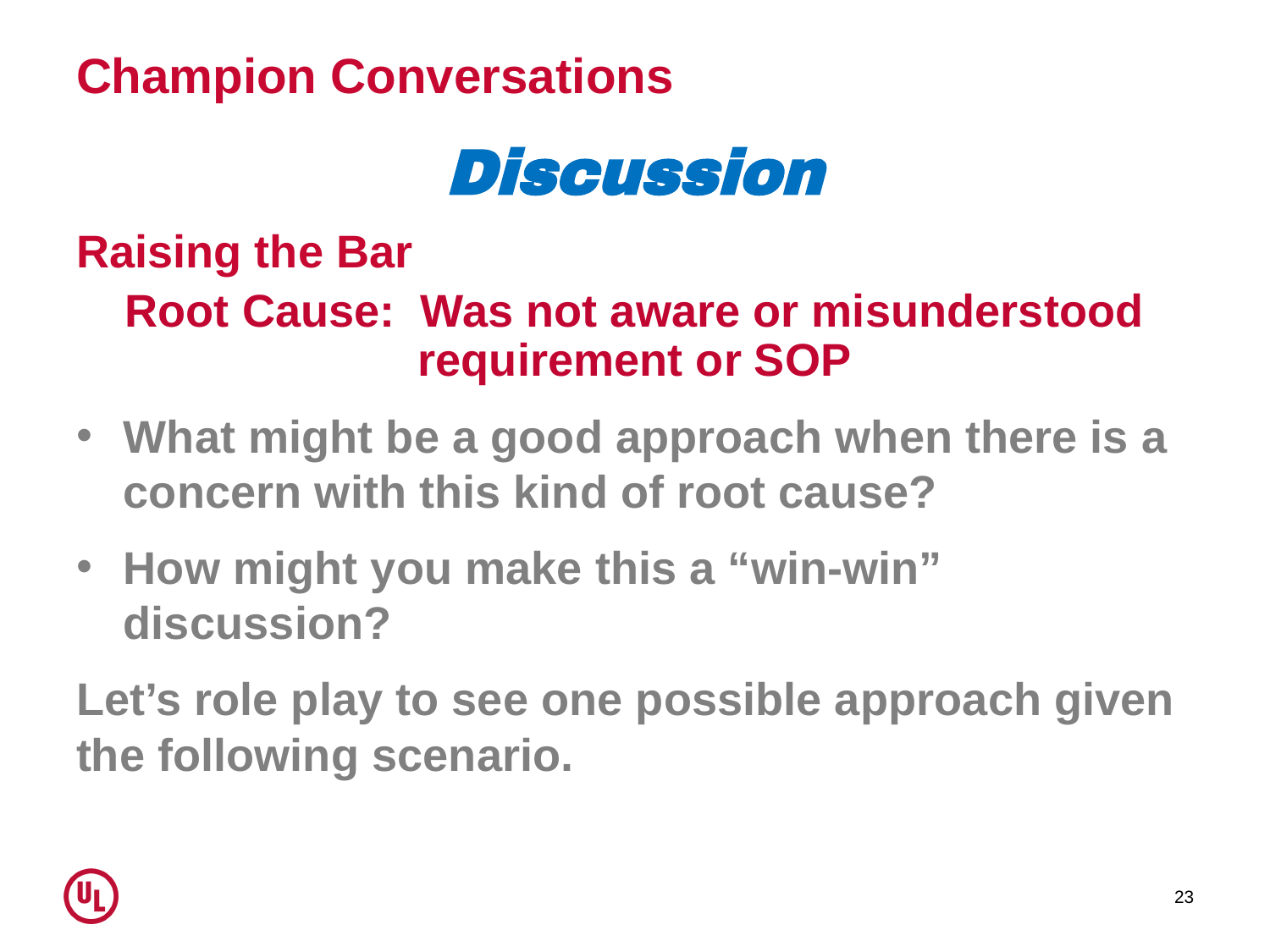

# Champion Conversations
Discussion
Raising the Bar
Root Cause:  Was not aware or misunderstood requirement or SOP
What might be a good approach when there is a concern with this kind of root cause?
How might you make this a “win-win” discussion?
Let’s role play to see one possible approach given the following scenario.
23